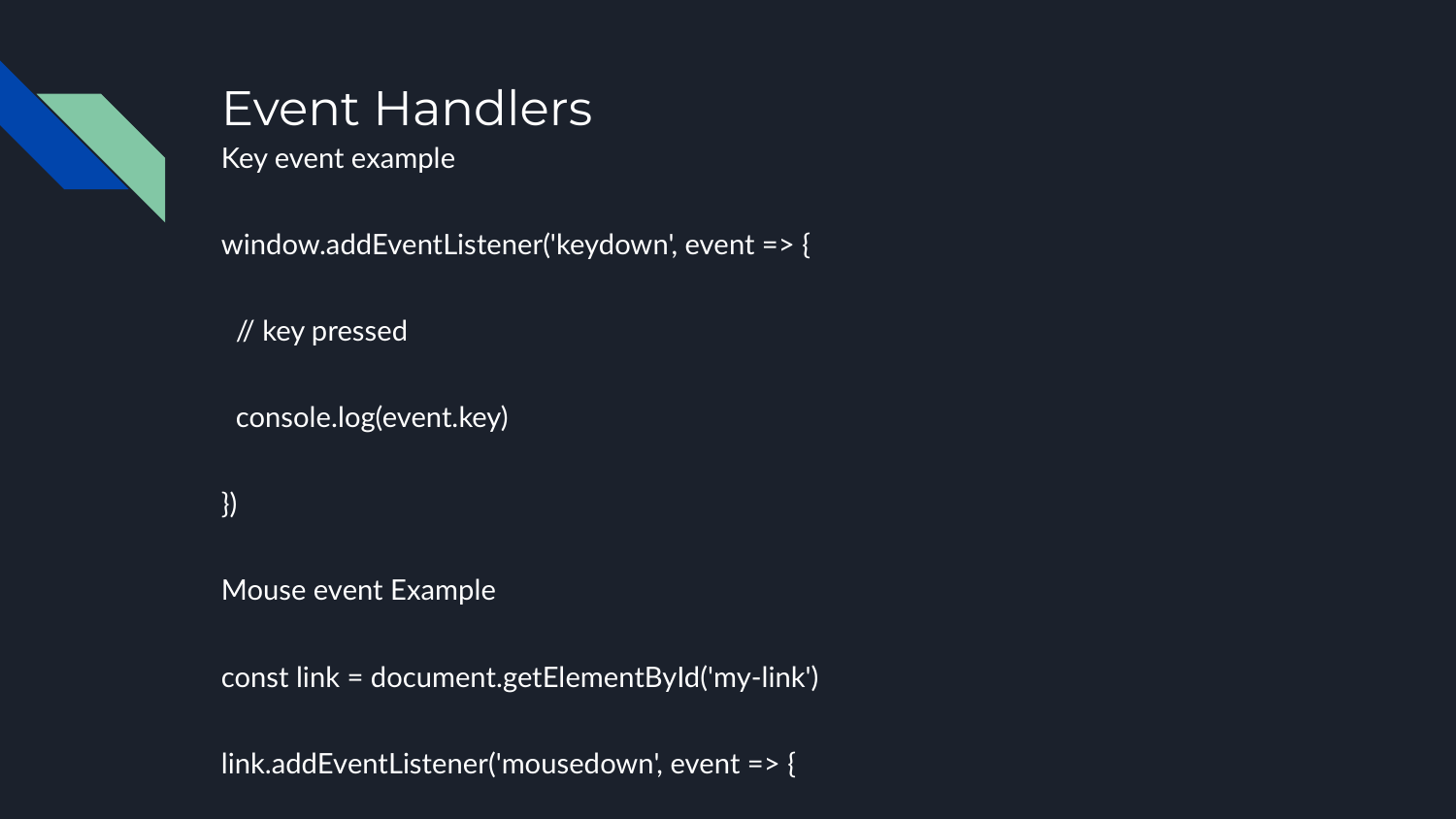

# Event Handlers
Key event example
window.addEventListener('keydown', event => {
  // key pressed
  console.log(event.key)
})
Mouse event Example
const link = document.getElementById('my-link')
link.addEventListener('mousedown', event => {
  // mouse button pressed
  console.log(event.button) //0=left, 2=right
})